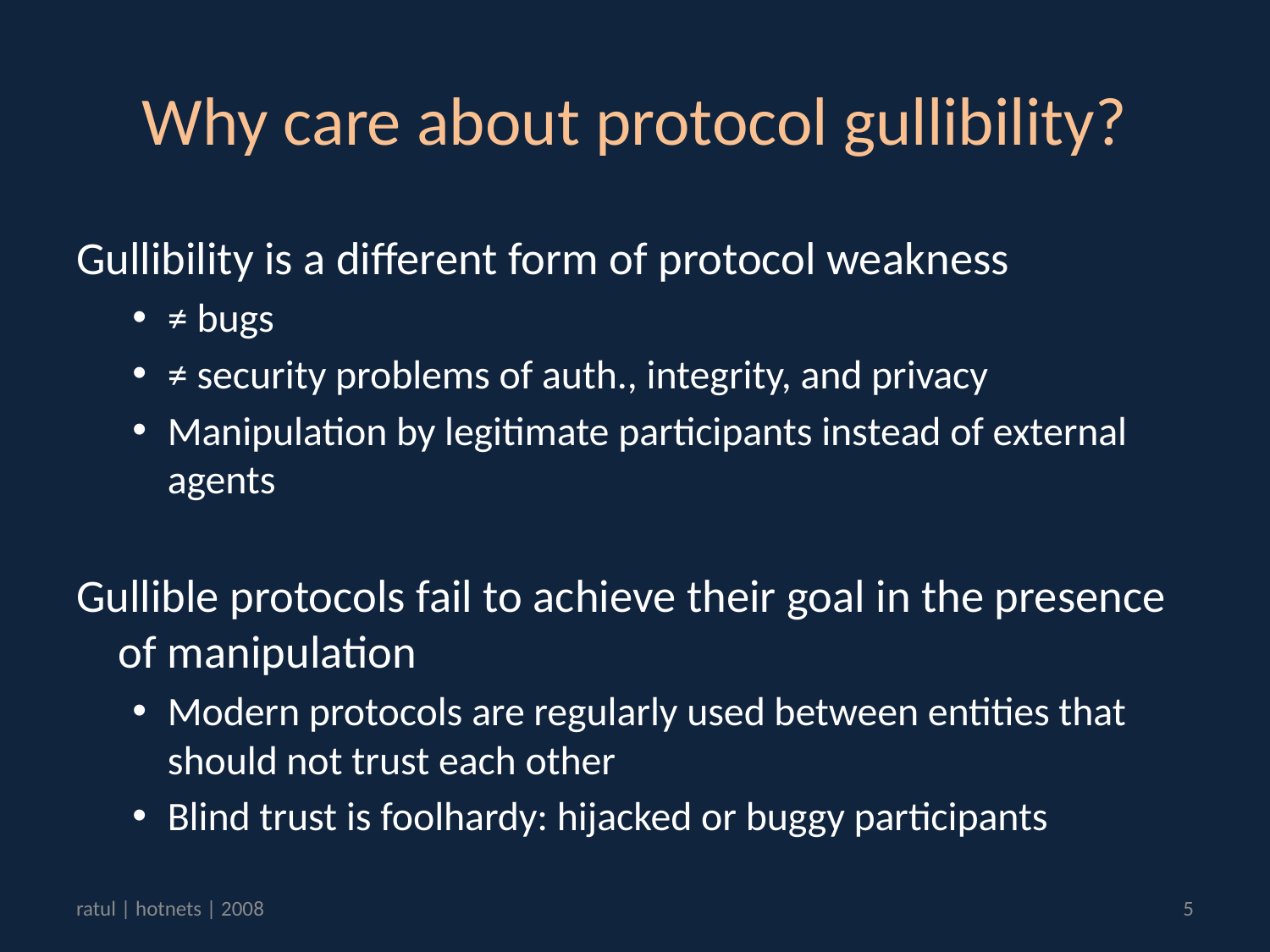

# Why care about protocol gullibility?
Gullibility is a different form of protocol weakness
≠ bugs
≠ security problems of auth., integrity, and privacy
Manipulation by legitimate participants instead of external agents

Gullible protocols fail to achieve their goal in the presence of manipulation
Modern protocols are regularly used between entities that should not trust each other
Blind trust is foolhardy: hijacked or buggy participants
ratul | hotnets | 2008
5